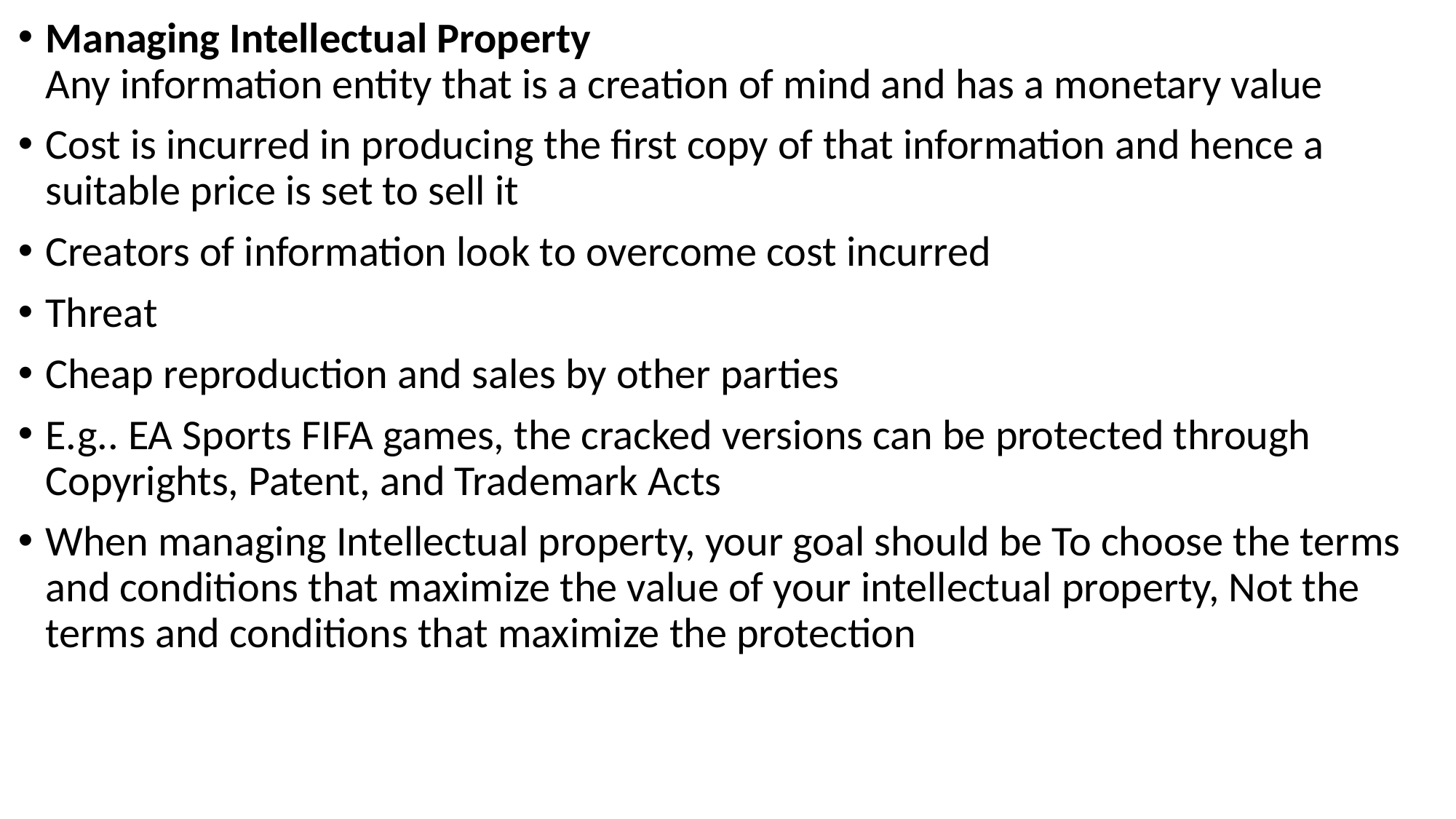

Managing Intellectual Property
Any information entity that is a creation of mind and has a monetary value
Cost is incurred in producing the first copy of that information and hence a suitable price is set to sell it
Creators of information look to overcome cost incurred
Threat
Cheap reproduction and sales by other parties
E.g.. EA Sports FIFA games, the cracked versions can be protected through Copyrights, Patent, and Trademark Acts
When managing Intellectual property, your goal should be To choose the terms and conditions that maximize the value of your intellectual property, Not the terms and conditions that maximize the protection